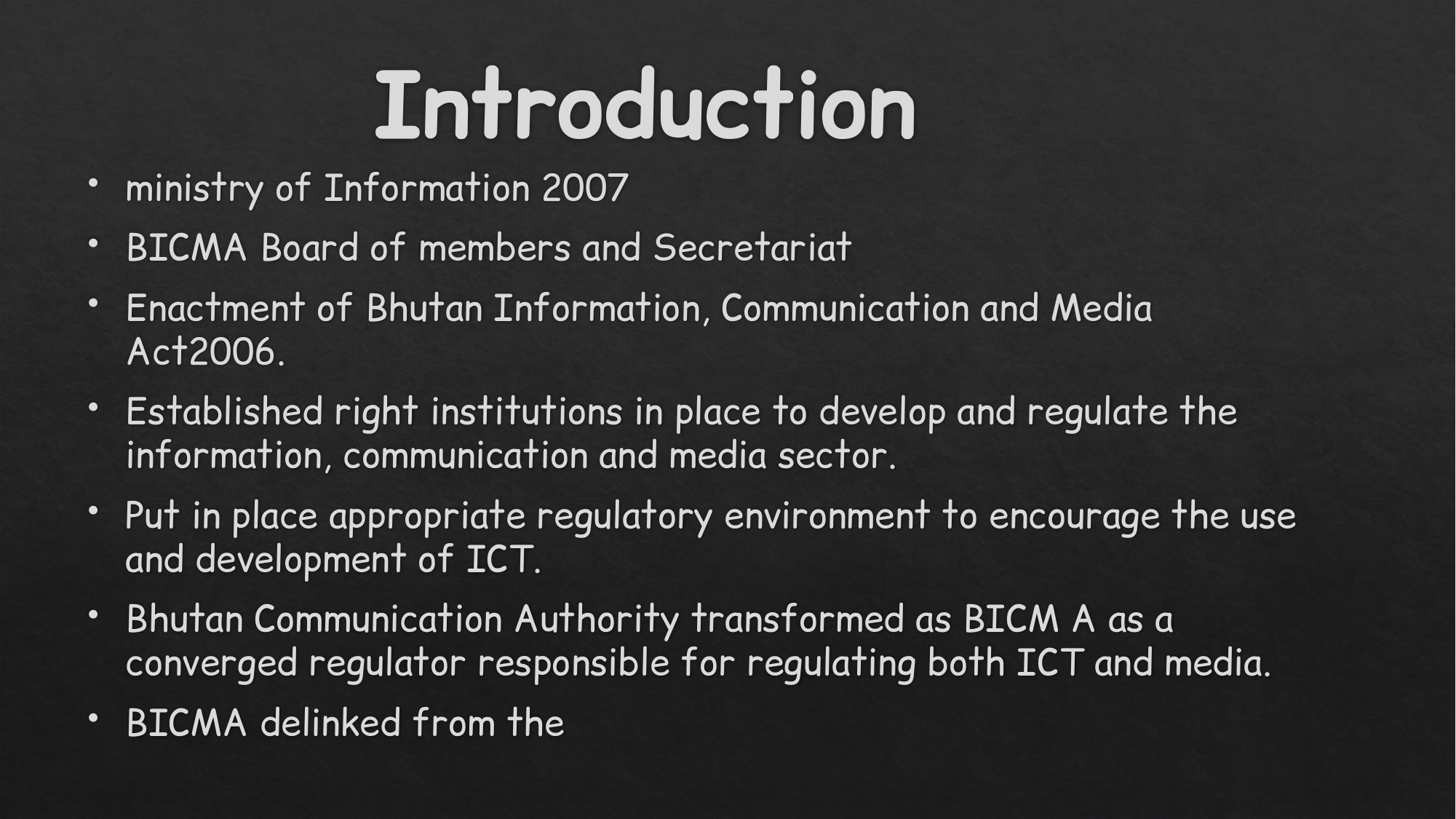

# Introduction
ministry of Information 2007
BICMA Board of members and Secretariat
Enactment of Bhutan Information, Communication and Media Act2006.
Established right institutions in place to develop and regulate the information, communication and media sector.
Put in place appropriate regulatory environment to encourage the use and development of ICT.
Bhutan Communication Authority transformed as BICM A as a converged regulator responsible for regulating both ICT and media.
BICMA delinked from the